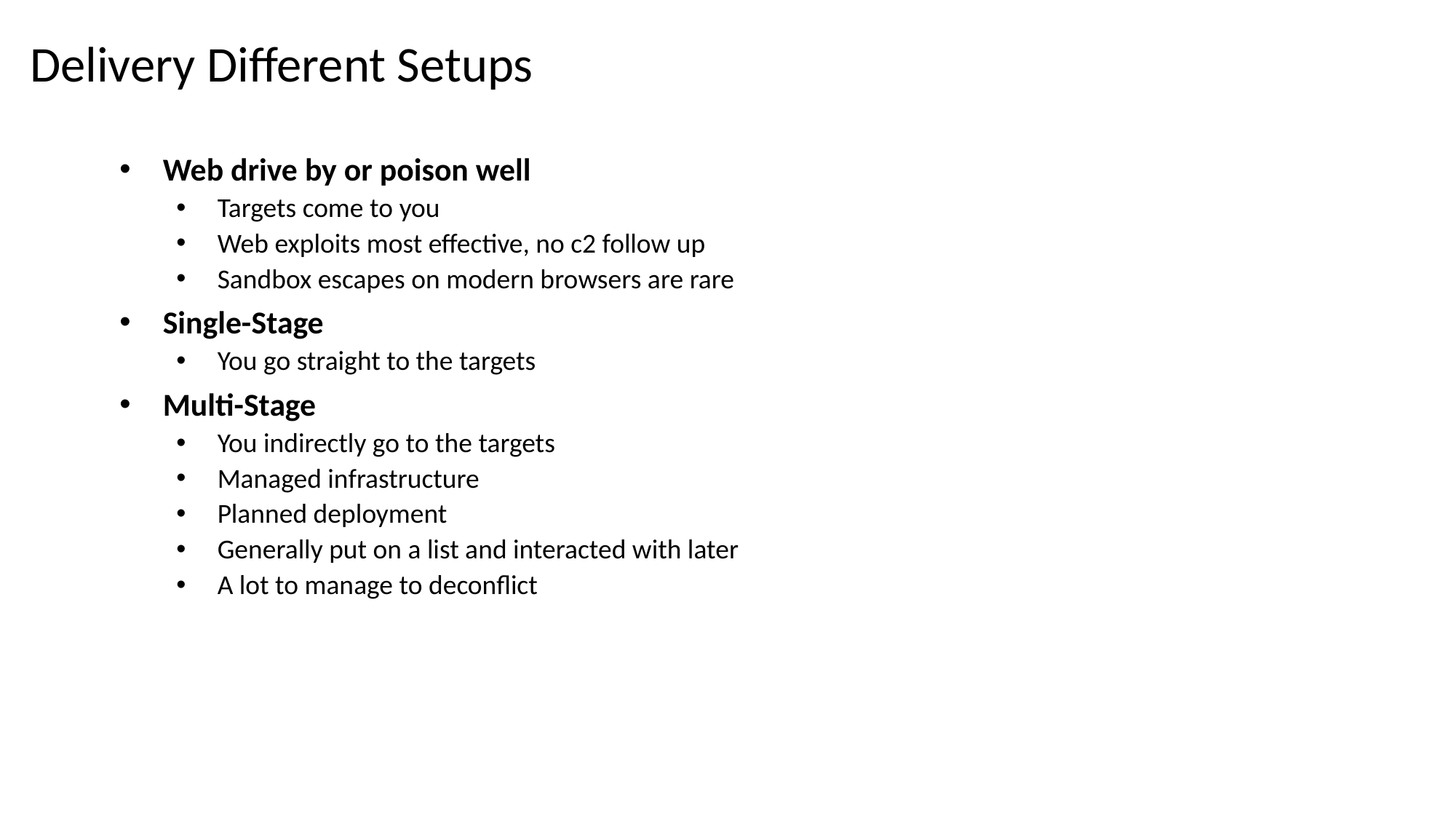

# Delivery Different Setups
Web drive by or poison well
Targets come to you
Web exploits most effective, no c2 follow up
Sandbox escapes on modern browsers are rare
Single-Stage
You go straight to the targets
Multi-Stage
You indirectly go to the targets
Managed infrastructure
Planned deployment
Generally put on a list and interacted with later
A lot to manage to deconflict